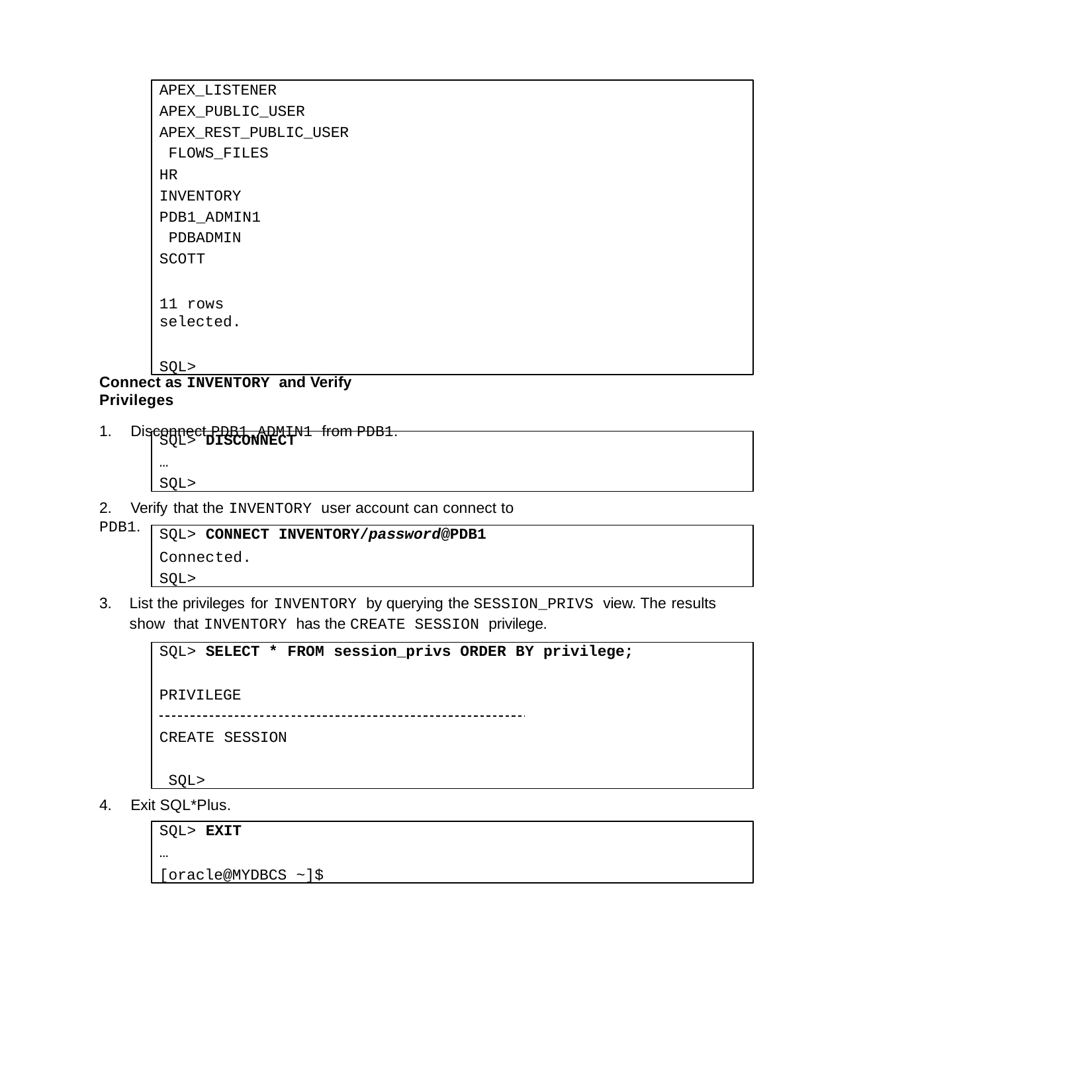

APEX_LISTENER
APEX_PUBLIC_USER
APEX_REST_PUBLIC_USER  FLOWS_FILES
HR  INVENTORY  PDB1_ADMIN1  PDBADMIN  SCOTT

11 rows selected.

SQL>
Connect as INVENTORY and Verify Privileges
1.	Disconnect PDB1_ADMIN1 from PDB1.
SQL> DISCONNECT
…  SQL>
2.	Verify that the INVENTORY user account can connect to PDB1.
SQL> CONNECT INVENTORY/password@PDB1
Connected.
SQL>
3.	List the privileges for INVENTORY by querying the SESSION_PRIVS view. The results show  that INVENTORY has the CREATE SESSION privilege.
SQL> SELECT * FROM session_privs ORDER BY privilege;
PRIVILEGE  CREATE SESSION  SQL>

4.	Exit SQL*Plus.
SQL> EXIT
…
[oracle@MYDBCS ~]$